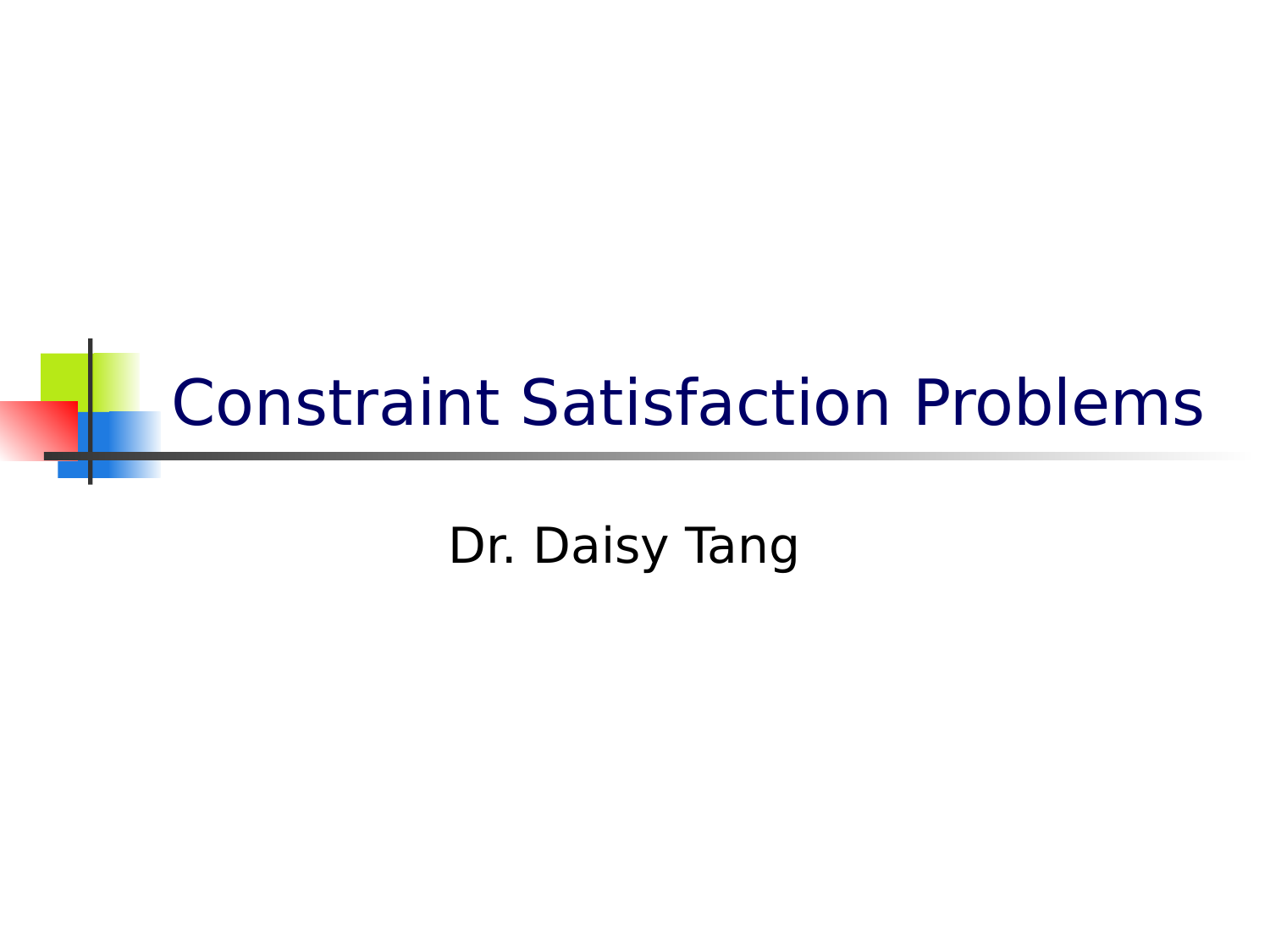

# Constraint Satisfaction Problems
Dr. Daisy Tang